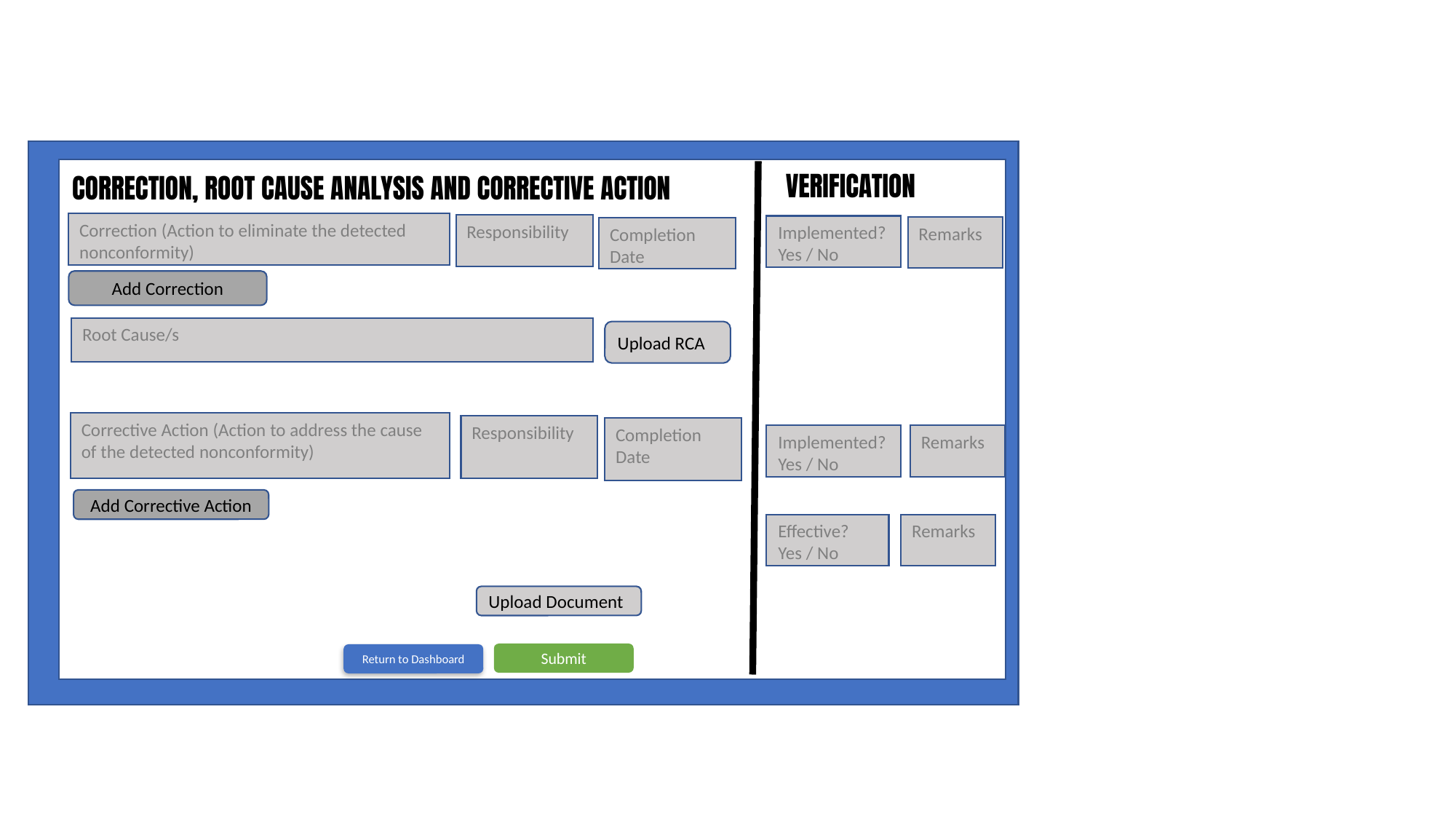

VERIFICATION
CORRECTION, ROOT CAUSE ANALYSIS AND CORRECTIVE ACTION
Correction (Action to eliminate the detected nonconformity)
Responsibility
Implemented?
Yes / No
Remarks
Completion Date
Add Correction
Root Cause/s
Upload RCA
Corrective Action (Action to address the cause of the detected nonconformity)
Responsibility
Completion Date
Remarks
Implemented?
Yes / No
Add Corrective Action
Remarks
Effective?
Yes / No
Upload Document
Submit
Return to Dashboard